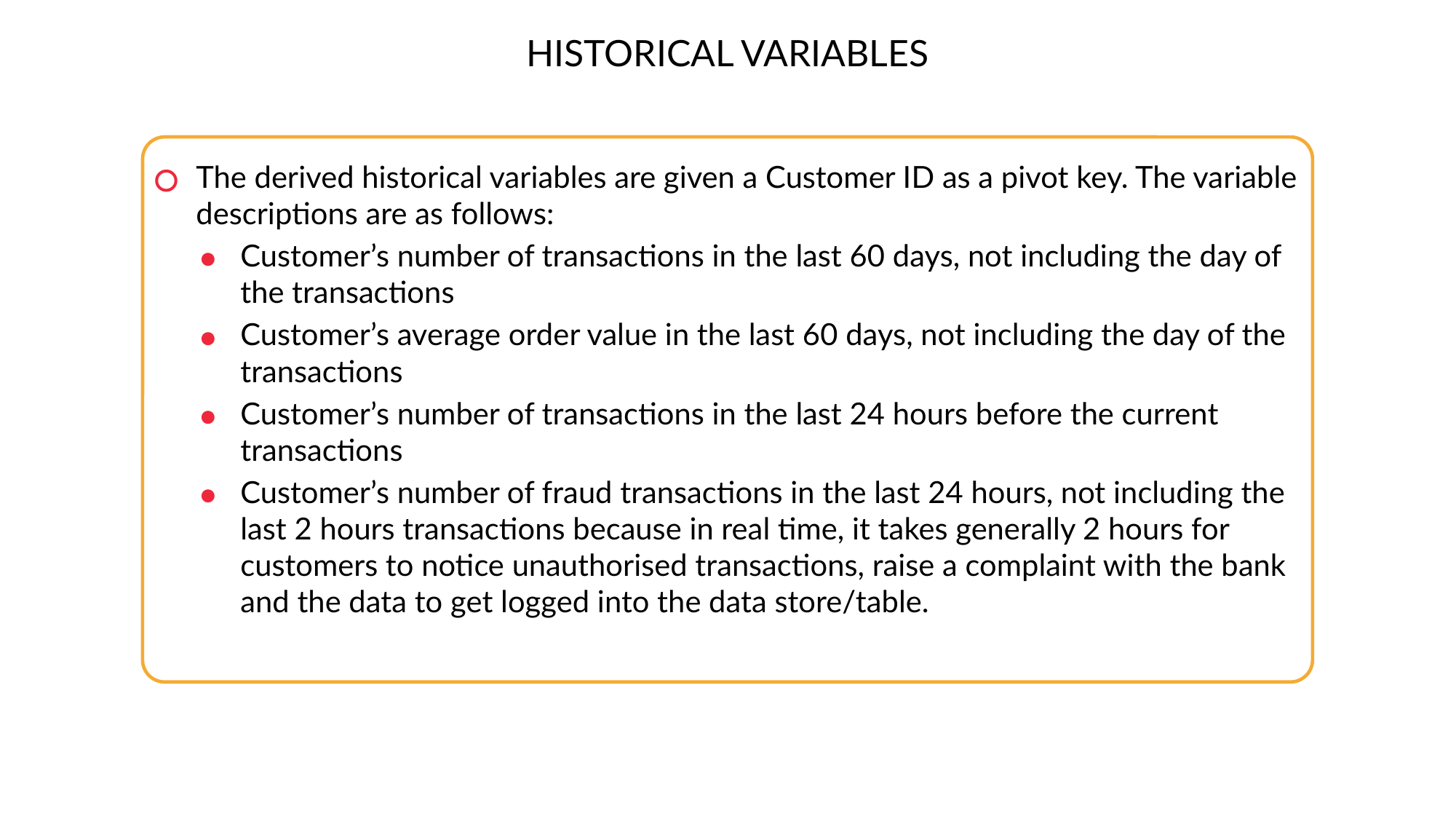

HISTORICAL VARIABLES
The derived historical variables are given a Customer ID as a pivot key. The variable descriptions are as follows:
Customer’s number of transactions in the last 60 days, not including the day of the transactions
Customer’s average order value in the last 60 days, not including the day of the transactions
Customer’s number of transactions in the last 24 hours before the current transactions
Customer’s number of fraud transactions in the last 24 hours, not including the last 2 hours transactions because in real time, it takes generally 2 hours for customers to notice unauthorised transactions, raise a complaint with the bank and the data to get logged into the data store/table.